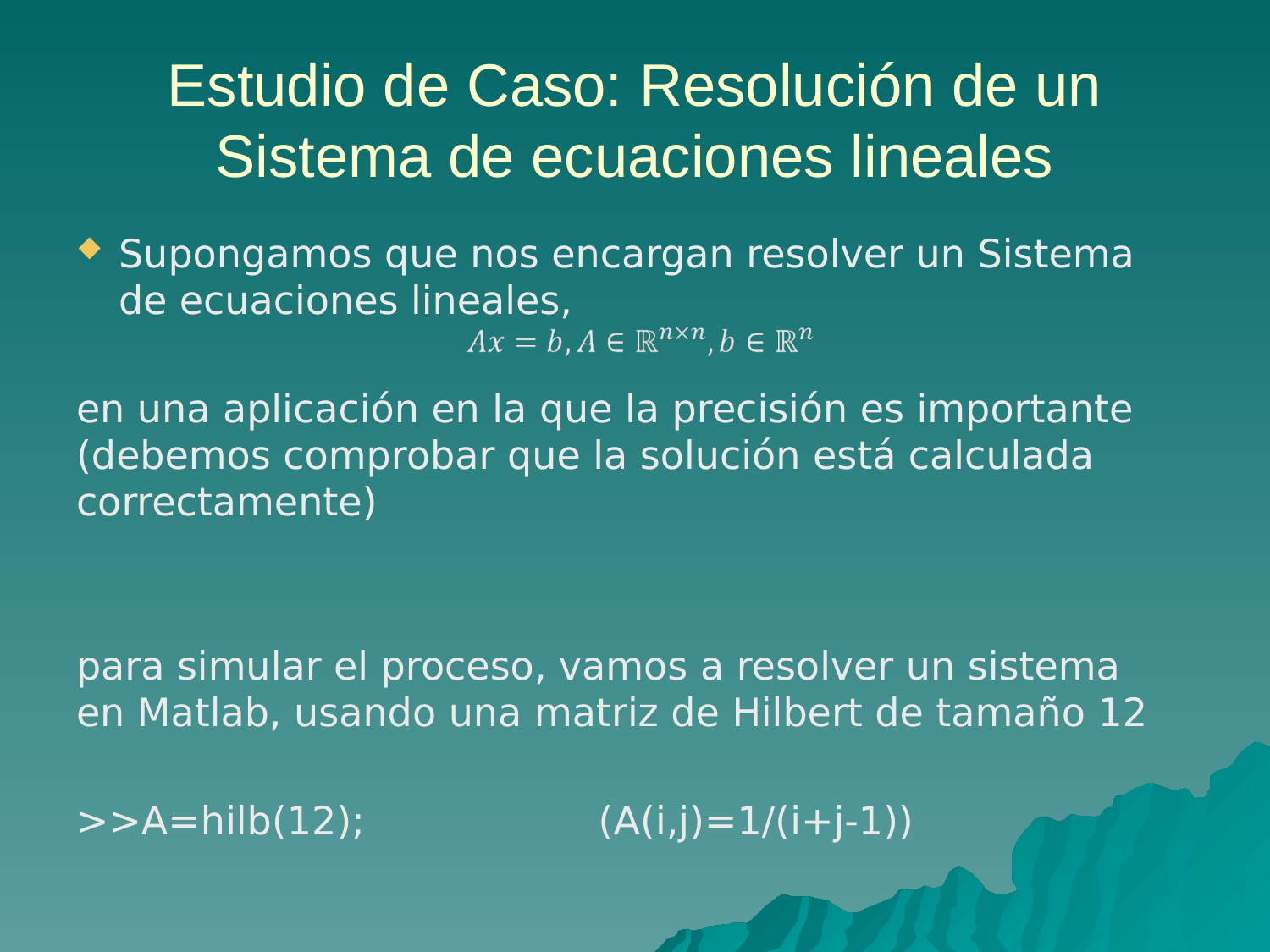

# Estudio de Caso: Resolución de un Sistema de ecuaciones lineales
Supongamos que nos encargan resolver un Sistema de ecuaciones lineales,

en una aplicación en la que la precisión es importante (debemos comprobar que la solución está calculada correctamente)

para simular el proceso, vamos a resolver un sistema en Matlab, usando una matriz de Hilbert de tamaño 12

>>A=hilb(12);                   (A(i,j)=1/(i+j-1))